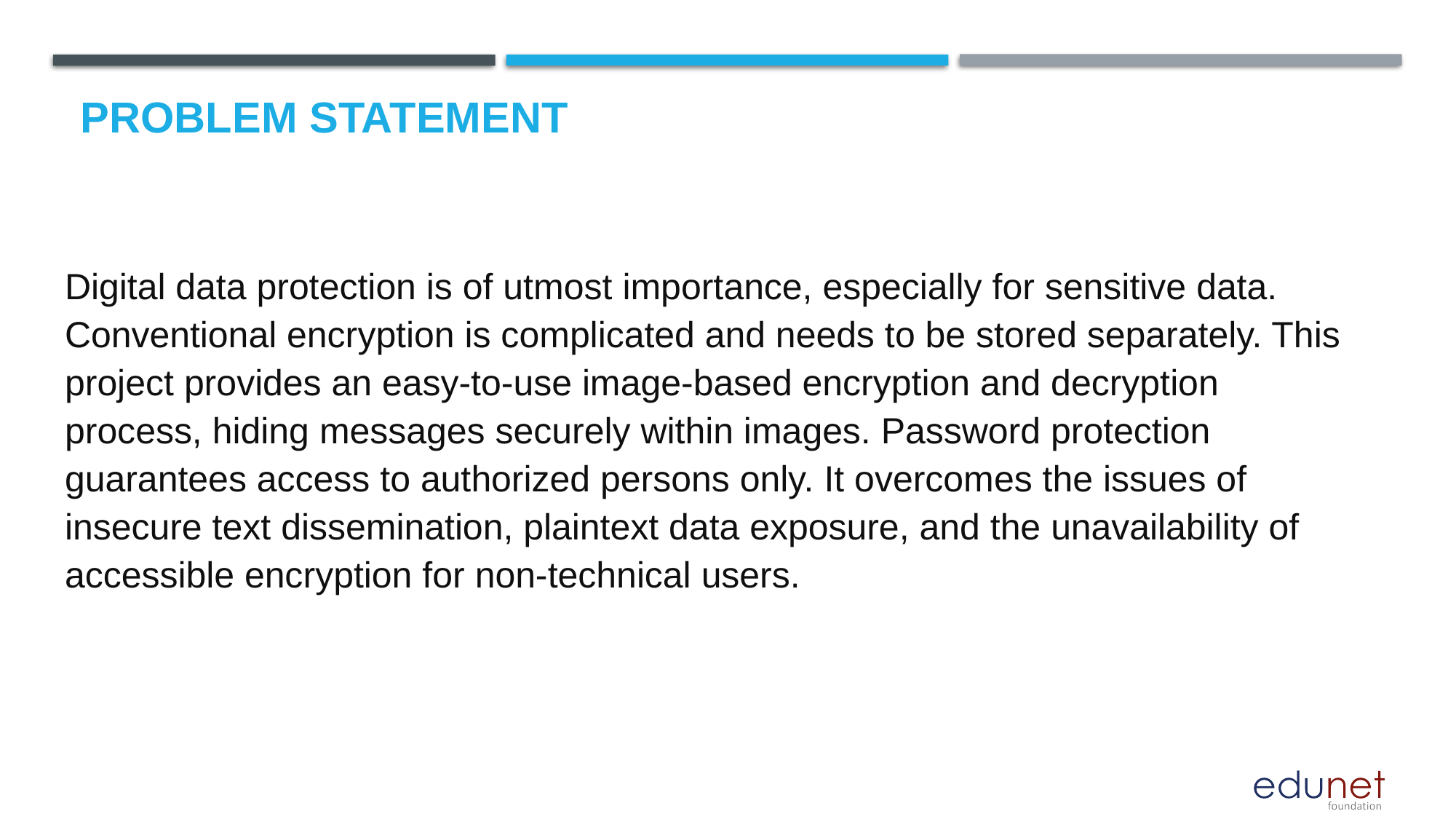

# Problem Statement
Digital data protection is of utmost importance, especially for sensitive data. Conventional encryption is complicated and needs to be stored separately. This project provides an easy-to-use image-based encryption and decryption process, hiding messages securely within images. Password protection guarantees access to authorized persons only. It overcomes the issues of insecure text dissemination, plaintext data exposure, and the unavailability of accessible encryption for non-technical users.